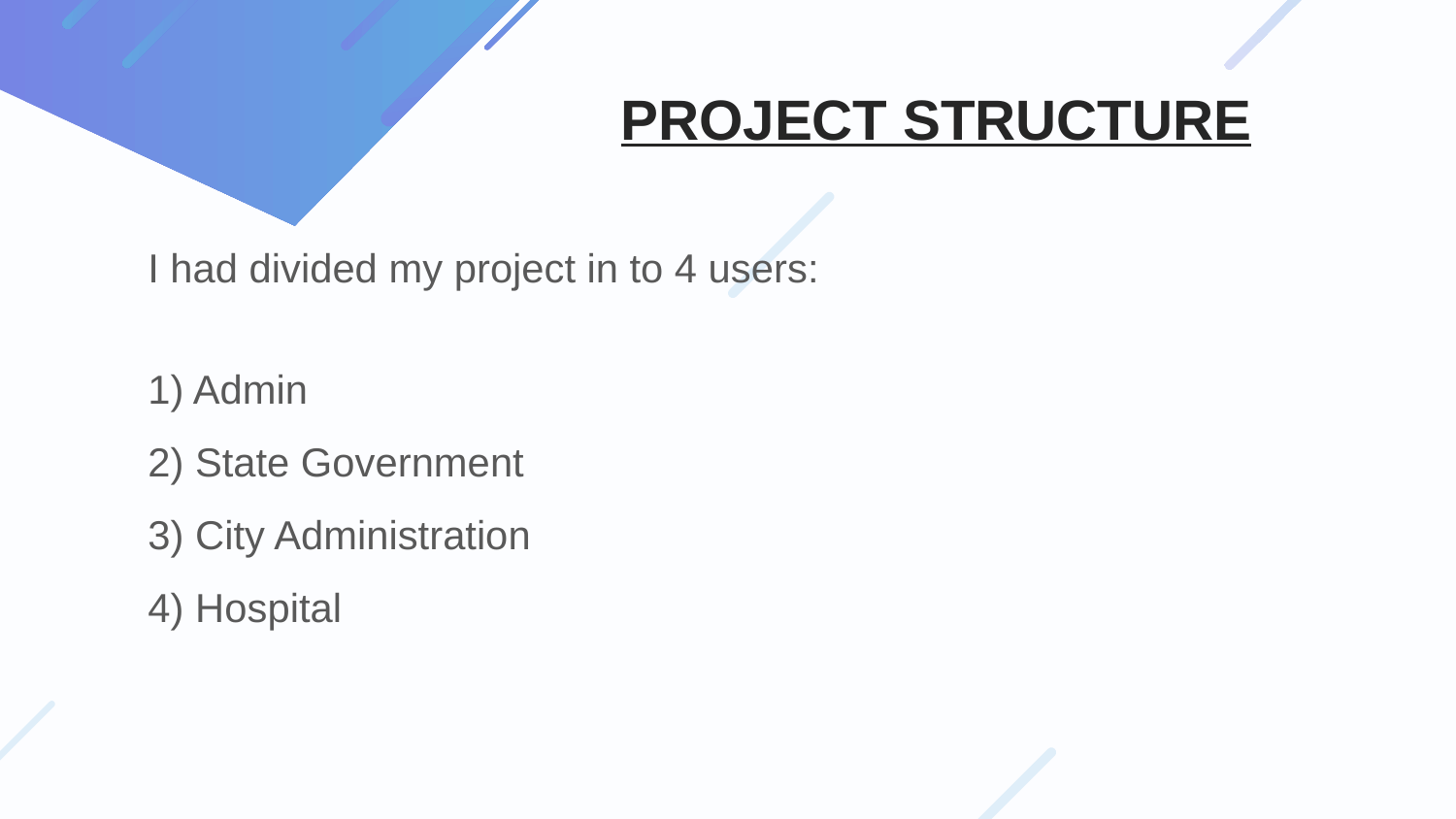

# PROJECT STRUCTURE
I had divided my project in to 4 users:

1) Admin
2) State Government
3) City Administration
4) Hospital